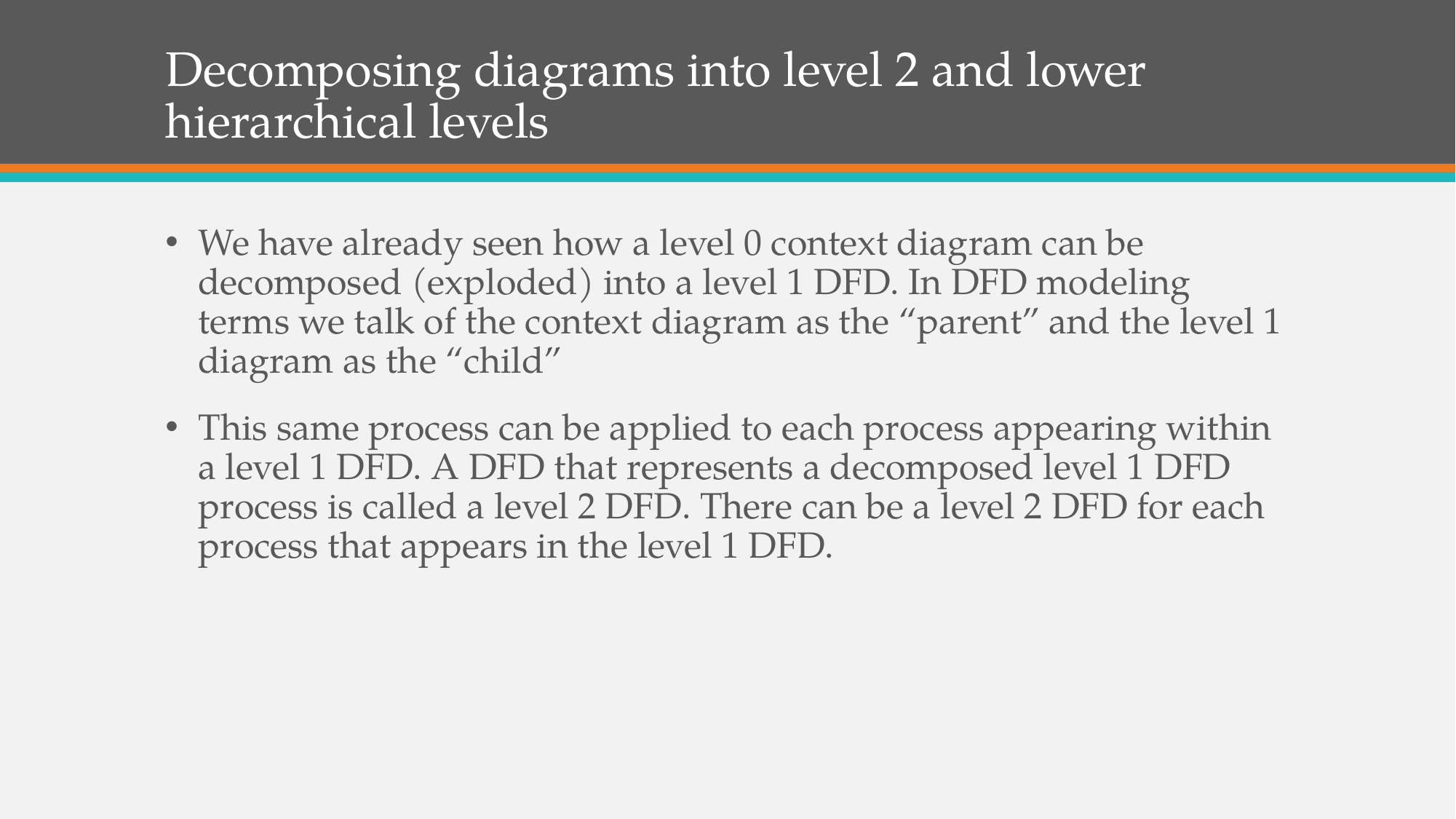

# Decomposing diagrams into level 2 and lower hierarchical levels
We have already seen how a level 0 context diagram can be decomposed (exploded) into a level 1 DFD. In DFD modeling terms we talk of the context diagram as the “parent” and the level 1 diagram as the “child”
This same process can be applied to each process appearing within a level 1 DFD. A DFD that represents a decomposed level 1 DFD process is called a level 2 DFD. There can be a level 2 DFD for each process that appears in the level 1 DFD.